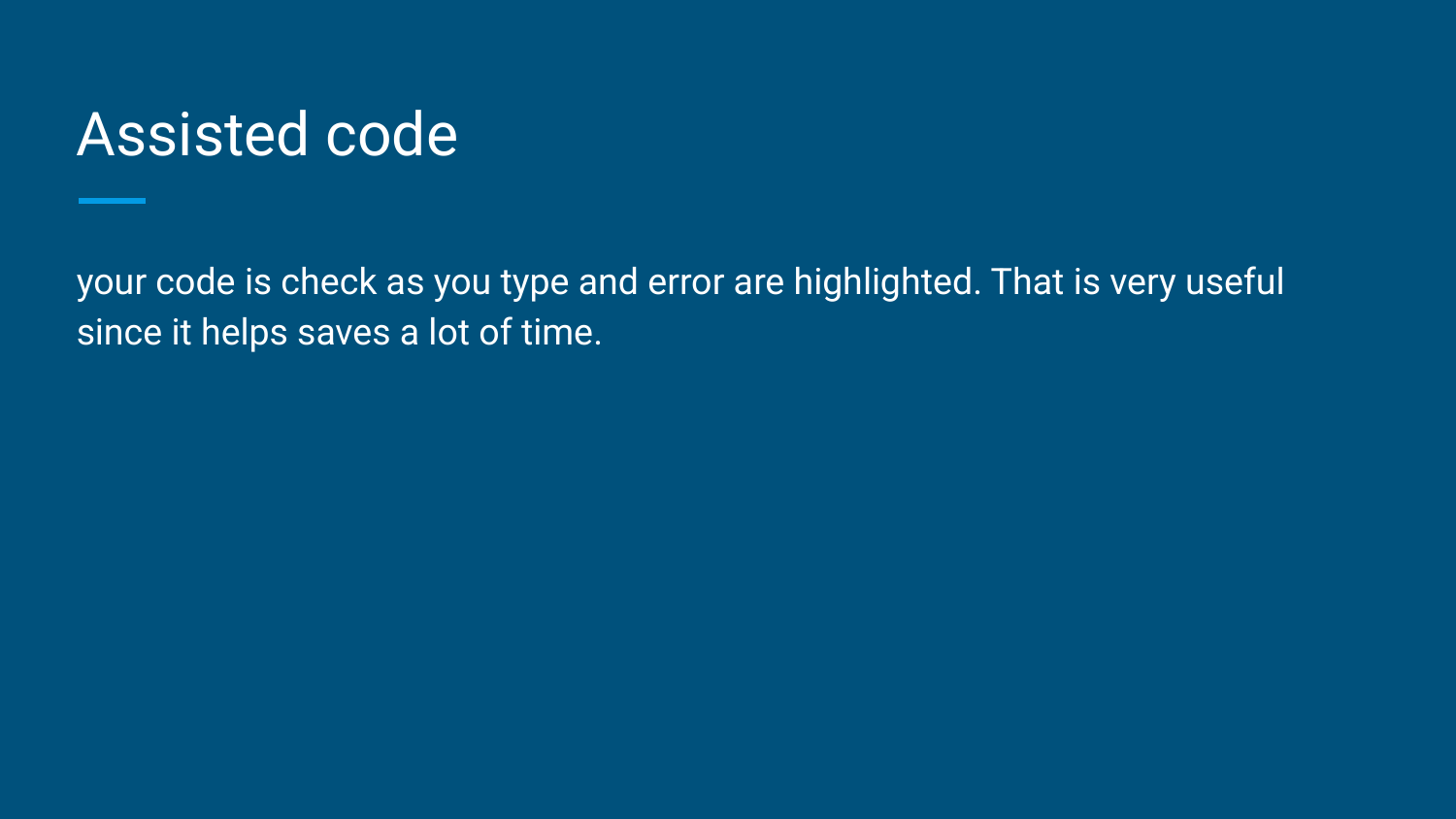

# Assisted code
your code is check as you type and error are highlighted. That is very useful since it helps saves a lot of time.